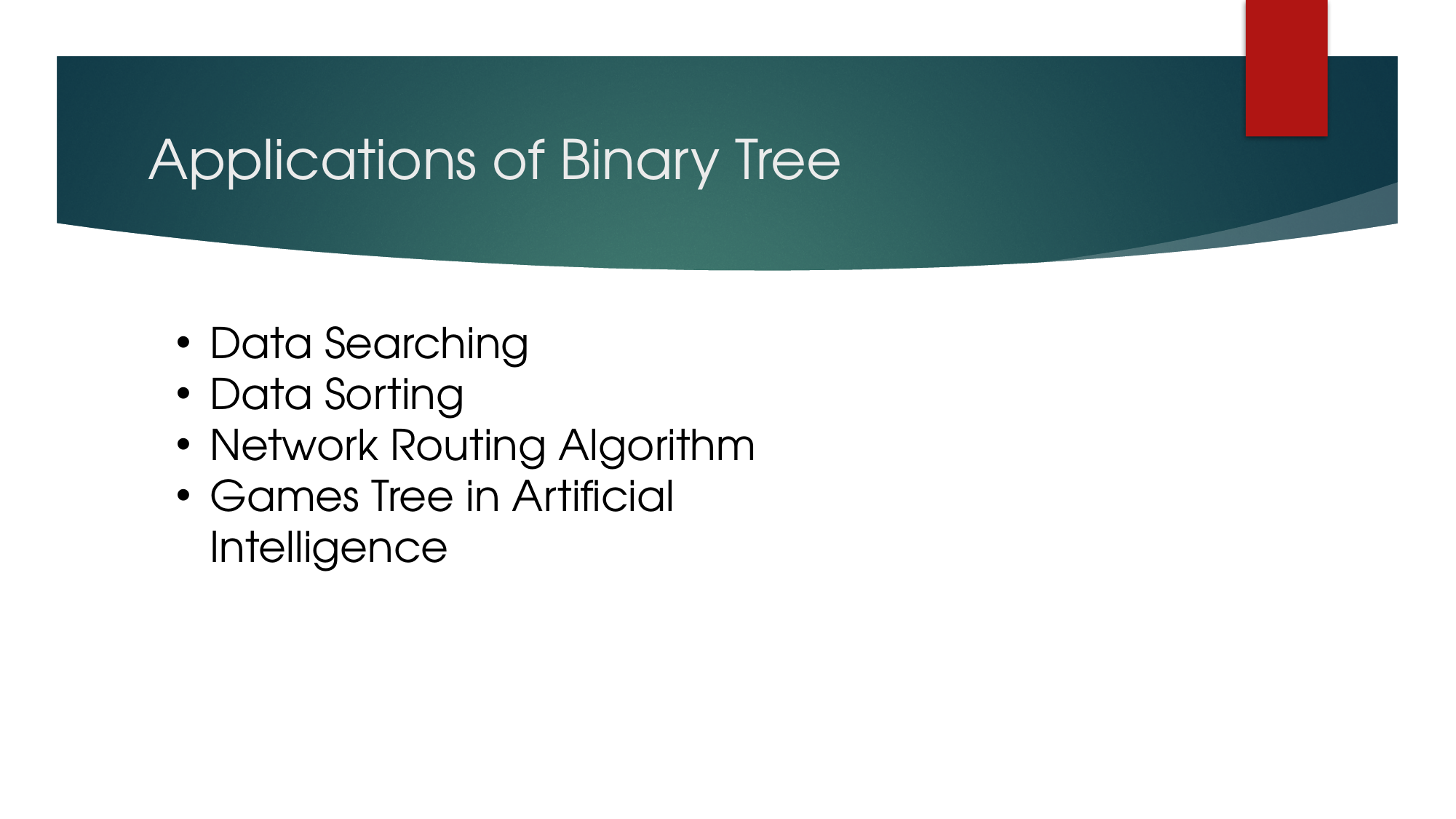

# Applications of Binary Tree
Data Searching
Data Sorting
Network Routing Algorithm
Games Tree in Artificial Intelligence